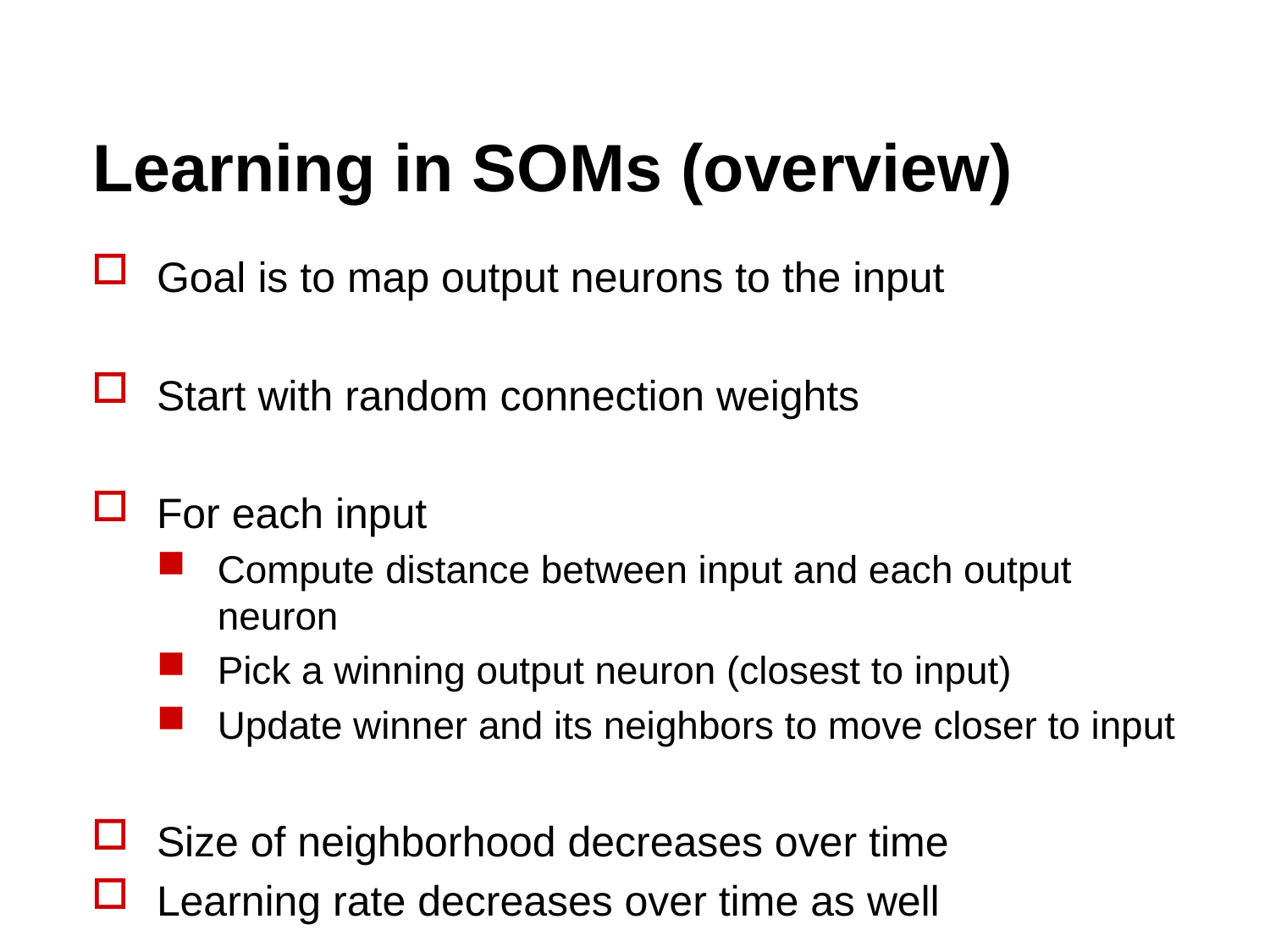

# Learning in SOMs (overview)
Goal is to map output neurons to the input

Start with random connection weights

For each input
Compute distance between input and each output neuron
Pick a winning output neuron (closest to input)
Update winner and its neighbors to move closer to input

Size of neighborhood decreases over time
Learning rate decreases over time as well